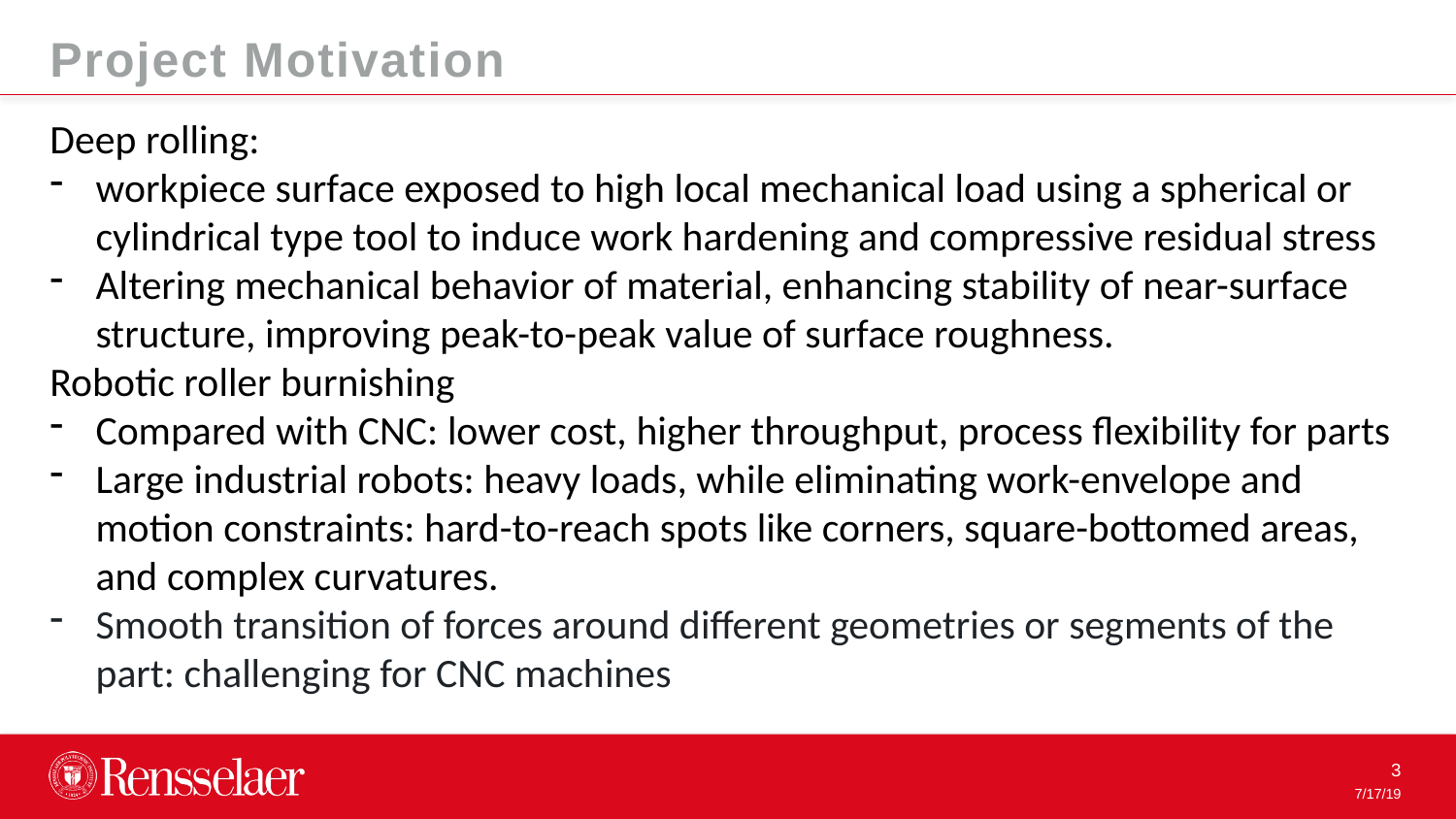

Project Motivation

Deep rolling:
workpiece surface exposed to high local mechanical load using a spherical or cylindrical type tool to induce work hardening and compressive residual stress
Altering mechanical behavior of material, enhancing stability of near-surface structure, improving peak-to-peak value of surface roughness.
Robotic roller burnishing
Compared with CNC: lower cost, higher throughput, process flexibility for parts
Large industrial robots: heavy loads, while eliminating work-envelope and motion constraints: hard-to-reach spots like corners, square-bottomed areas, and complex curvatures.
Smooth transition of forces around different geometries or segments of the part: challenging for CNC machines